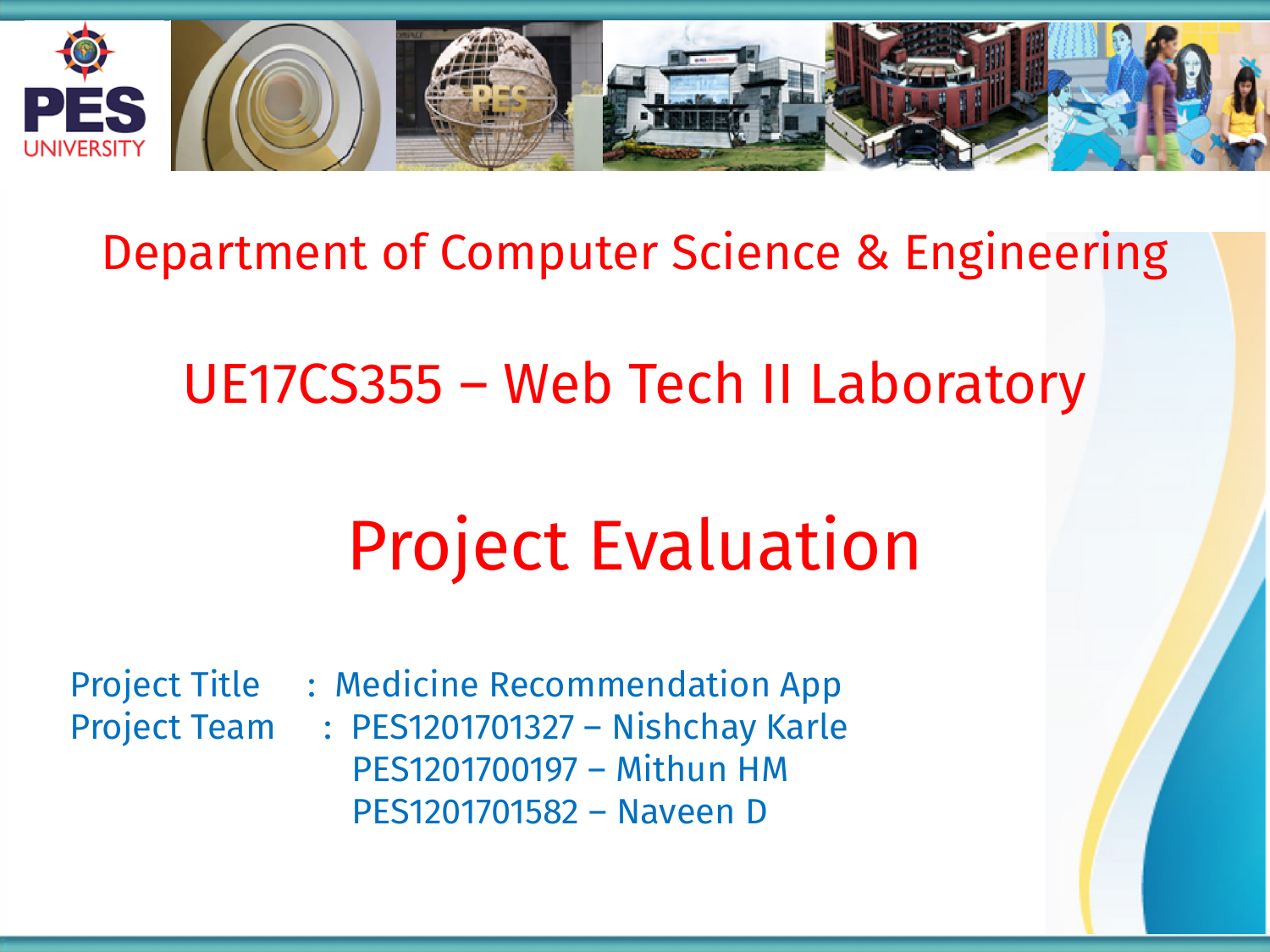

Department of Computer Science & Engineering

UE17CS355 – Web Tech II Laboratory

Project Evaluation
Project Title     :  Medicine Recommendation App
Project Team 	:  PES1201701327 – Nishchay Karle
		   PES1201700197 – Mithun HM
		   PES1201701582 – Naveen D